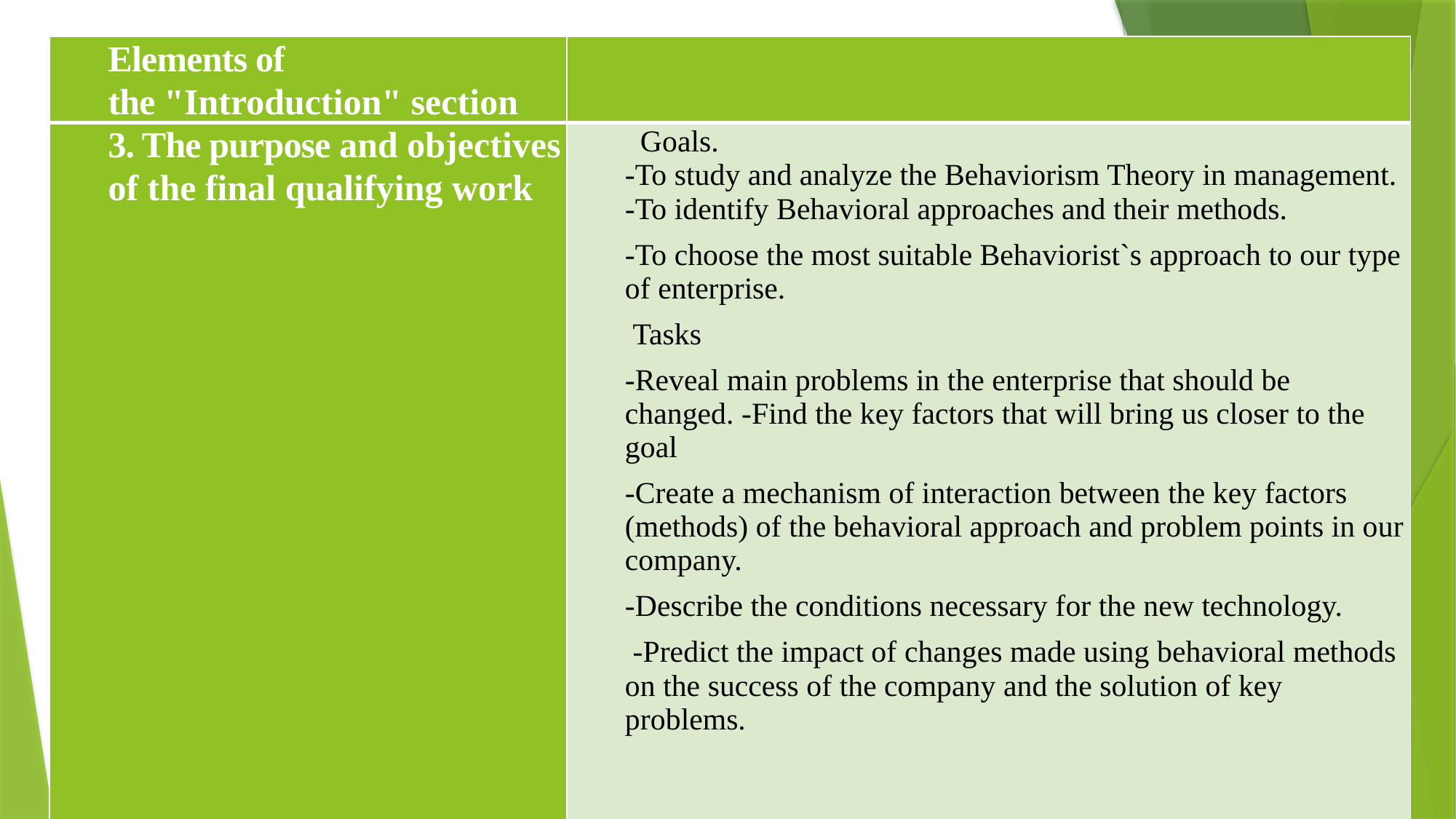

| Elements of the "Introduction" section​ |  |
| --- | --- |
| 3. The purpose and objectives of the final qualifying work | Goals. -To study and analyze the Behaviorism Theory in management. -To identify Behavioral approaches and their methods. -To choose the most suitable Behaviorist`s approach to our type of enterprise. Tasks -Reveal main problems in the enterprise that should be changed. -Find the key factors that will bring us closer to the goal -Create a mechanism of interaction between the key factors (methods) of the behavioral approach and problem points in our company. -Describe the conditions necessary for the new technology. -Predict the impact of changes made using behavioral methods on the success of the company and the solution of key problems. |